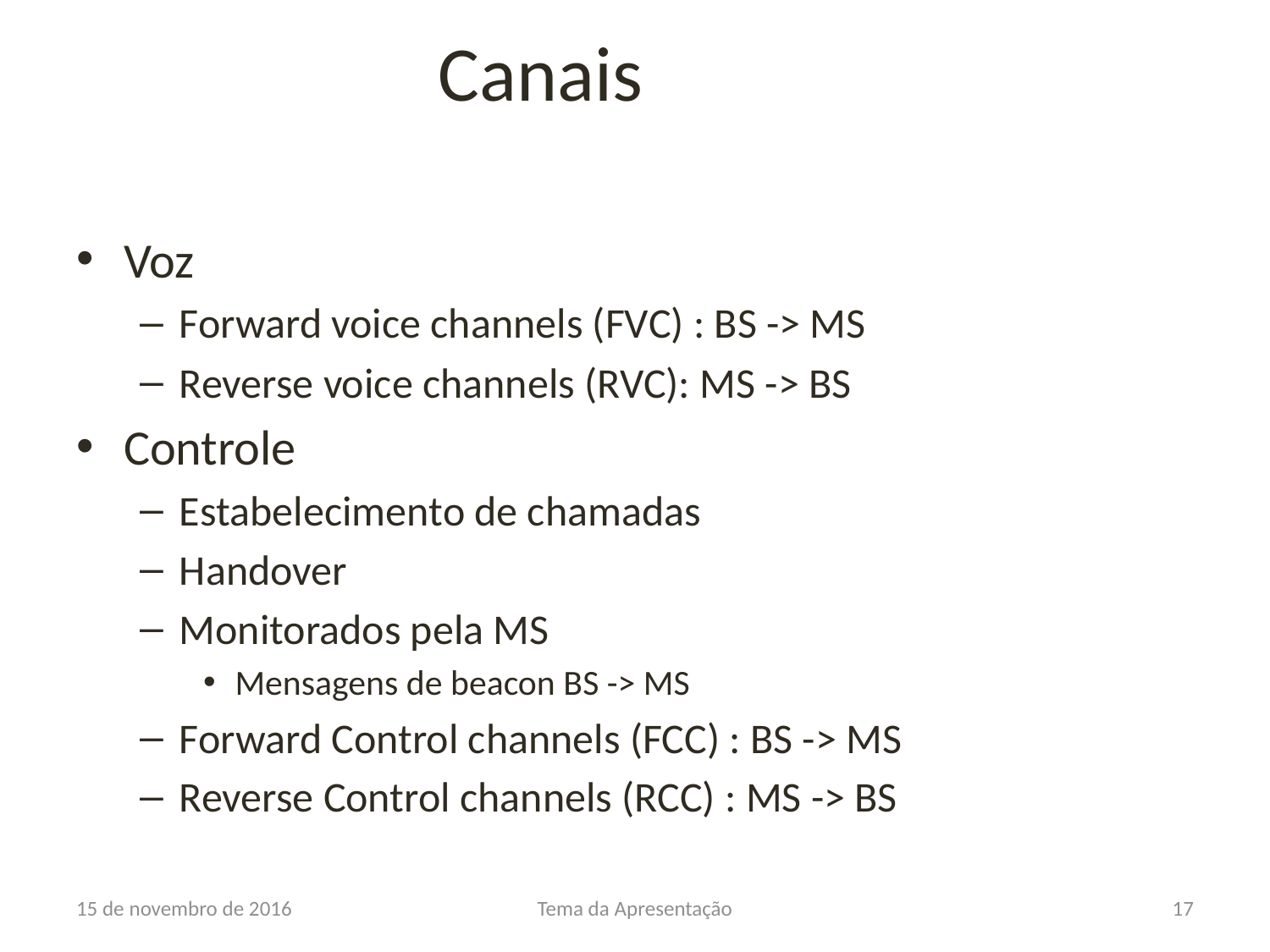

# Canais
Voz
Forward voice channels (FVC) : BS -> MS
Reverse voice channels (RVC): MS -> BS
Controle
Estabelecimento de chamadas
Handover
Monitorados pela MS
Mensagens de beacon BS -> MS
Forward Control channels (FCC) : BS -> MS
Reverse Control channels (RCC) : MS -> BS

15 de novembro de 2016
Tema da Apresentação
17